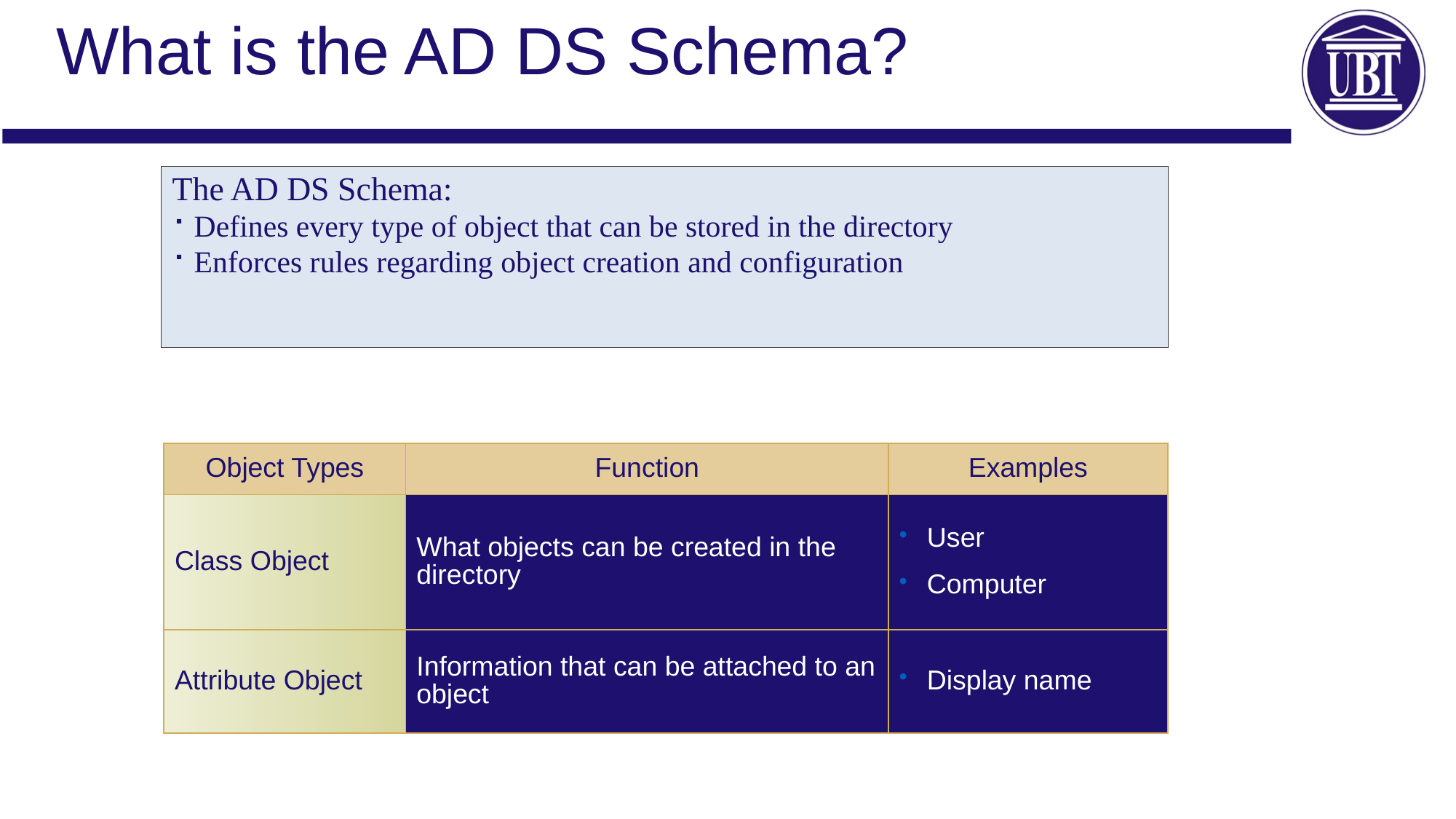

What is the AD DS Schema?
The AD DS Schema:
Defines every type of object that can be stored in the directory
Enforces rules regarding object creation and configuration

| Object Types | Function | Examples |
| --- | --- | --- |
| Class Object | What objects can be created in the directory | User Computer |
| Attribute Object | Information that can be attached to an object | Display name |